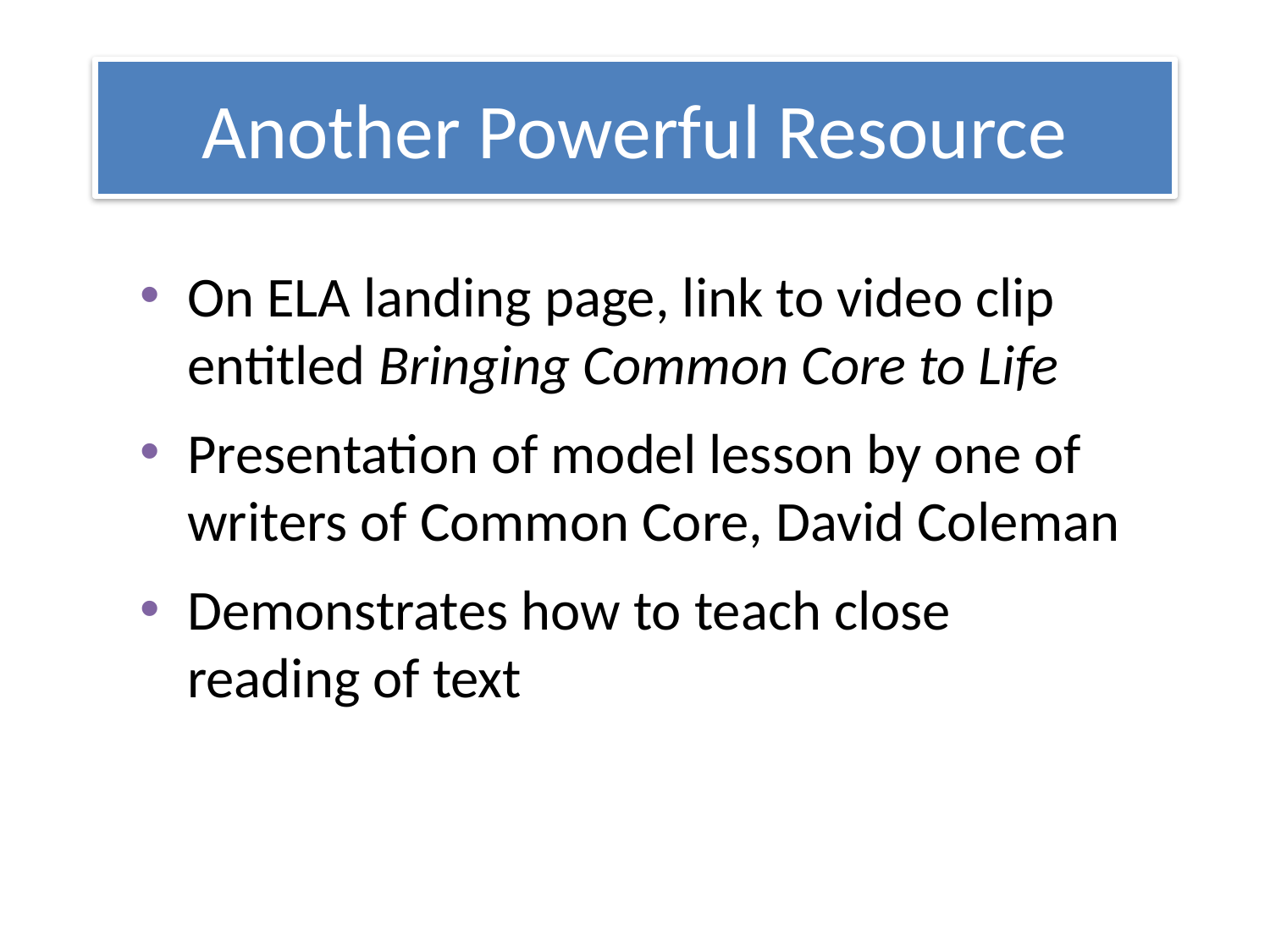

Another Powerful Resource
On ELA landing page, link to video clip entitled Bringing Common Core to Life
Presentation of model lesson by one of writers of Common Core, David Coleman
Demonstrates how to teach close reading of text